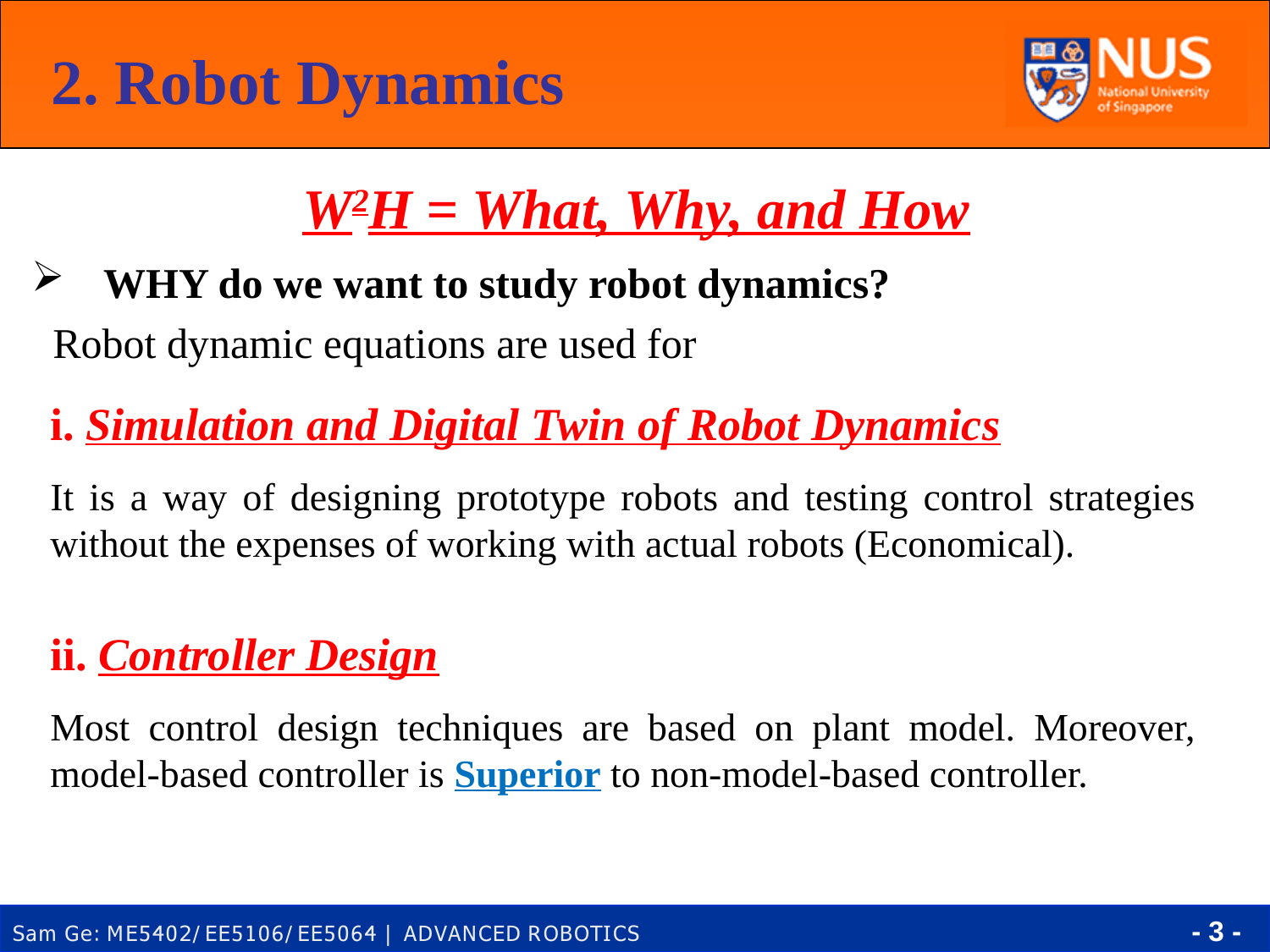

2. Robot Dynamics
W2H = What, Why, and How
WHY do we want to study robot dynamics?
Robot dynamic equations are used for
i. Simulation and Digital Twin of Robot Dynamics

It is a way of designing prototype robots and testing control strategies without the expenses of working with actual robots (Economical).
ii. Controller Design

Most control design techniques are based on plant model. Moreover, model-based controller is Superior to non-model-based controller.
- 3 -